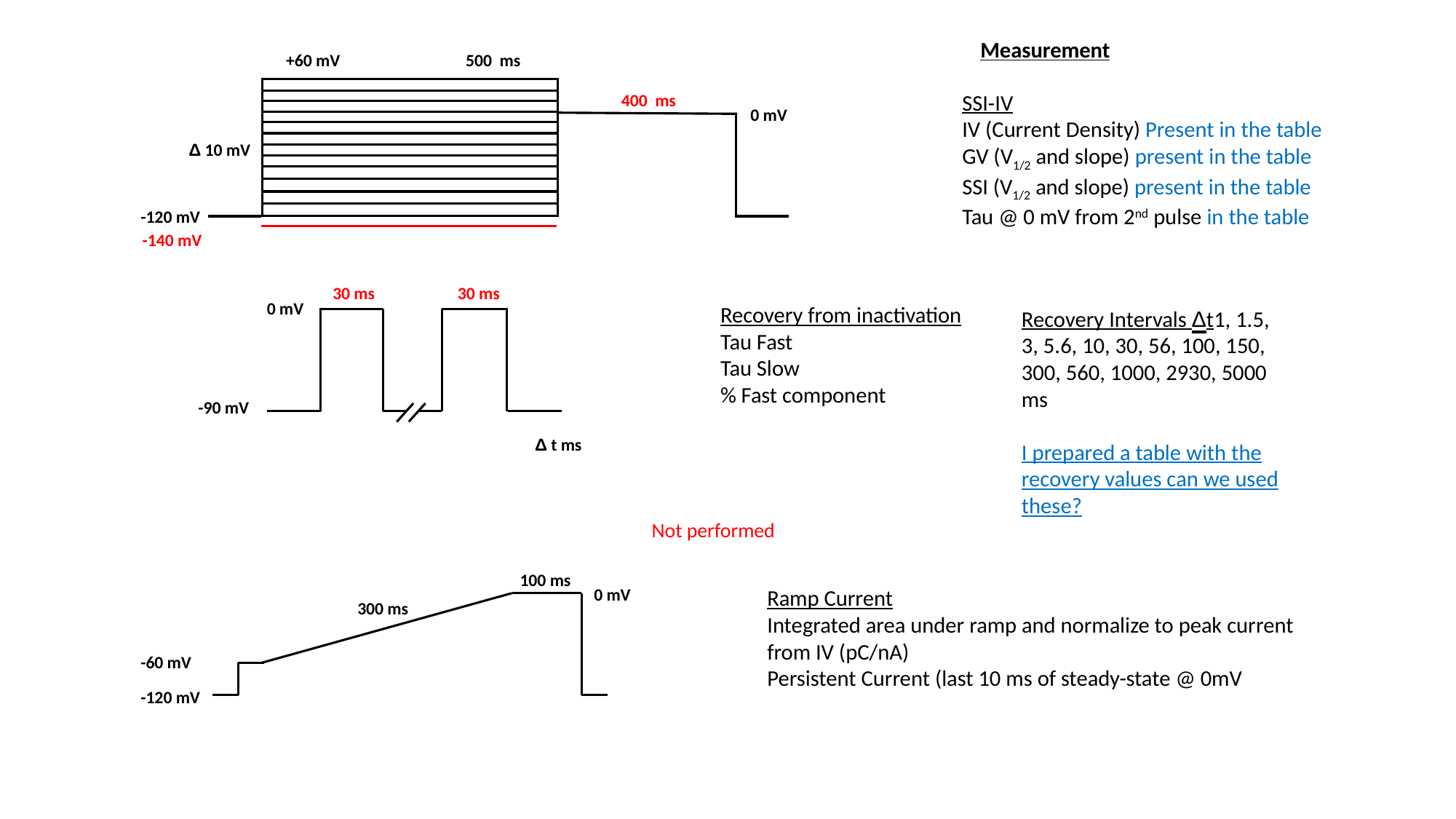

Measurement
+60 mV
500  ms

SSI-IV
IV (Current Density) Present in the table
GV (V1/2 and slope) present in the table
SSI (V1/2 and slope) present in the table
Tau @ 0 mV from 2nd pulse in the table
400  ms
0 mV
Δ 10 mV
-120 mV
-140 mV
30 ms
30 ms
0 mV
Recovery from inactivation
Tau Fast
Tau Slow
% Fast component
Recovery Intervals Δt1, 1.5, 3, 5.6, 10, 30, 56, 100, 150, 300, 560, 1000, 2930, 5000 ms

I prepared a table with the recovery values can we used these?
-90 mV
Δ t ms
Not performed
100 ms
0 mV
Ramp Current
Integrated area under ramp and normalize to peak current from IV (pC/nA)
Persistent Current (last 10 ms of steady-state @ 0mV
300 ms
-60 mV
-120 mV